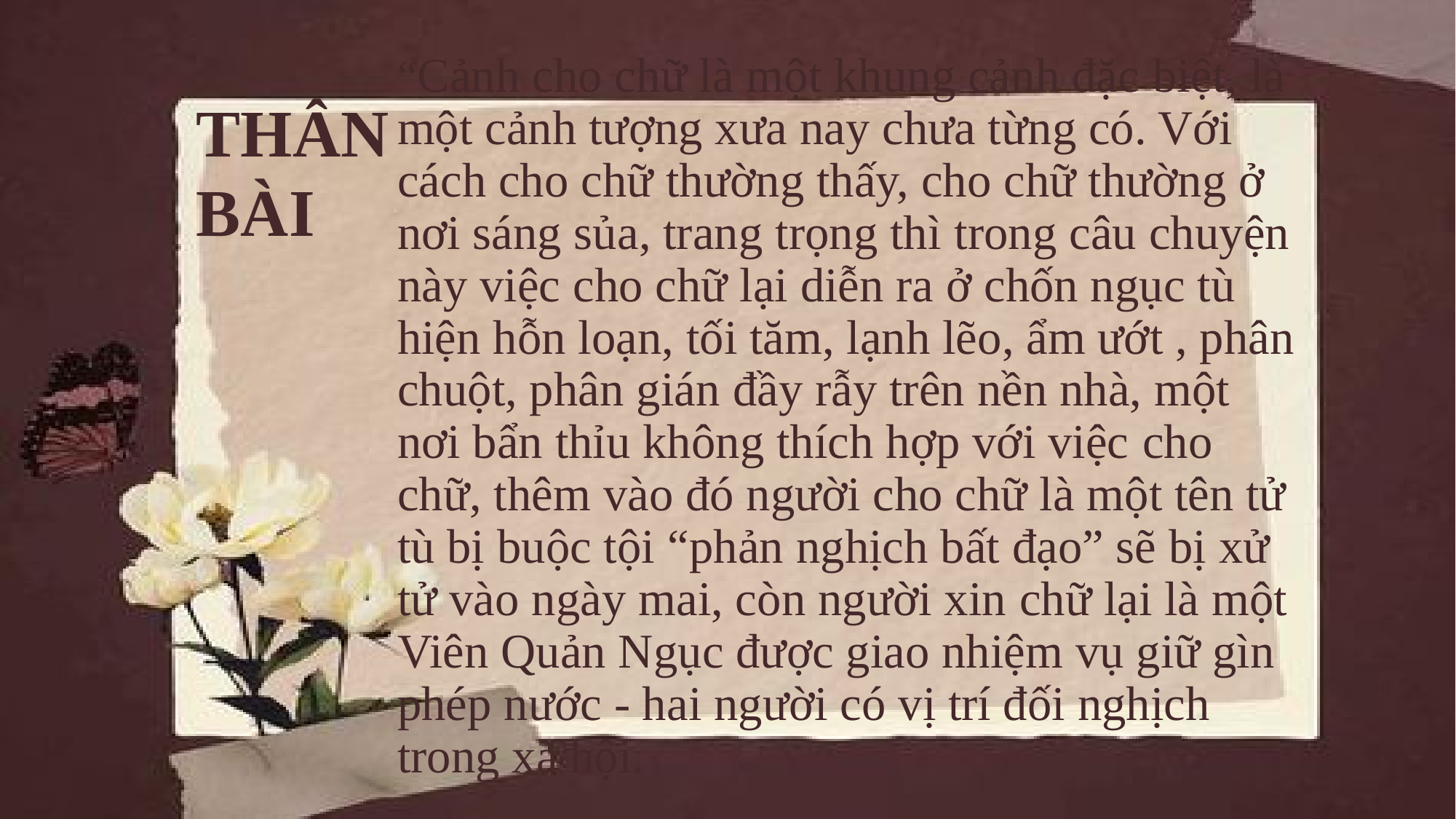

“Cảnh cho chữ là một khung cảnh đặc biệt, là một cảnh tượng xưa nay chưa từng có. Với cách cho chữ thường thấy, cho chữ thường ở nơi sáng sủa, trang trọng thì trong câu chuyện này việc cho chữ lại diễn ra ở chốn ngục tù hiện hỗn loạn, tối tăm, lạnh lẽo, ẩm ướt , phân chuột, phân gián đầy rẫy trên nền nhà, một nơi bẩn thỉu không thích hợp với việc cho chữ, thêm vào đó người cho chữ là một tên tử tù bị buộc tội “phản nghịch bất đạo” sẽ bị xử tử vào ngày mai, còn người xin chữ lại là một Viên Quản Ngục được giao nhiệm vụ giữ gìn phép nước - hai người có vị trí đối nghịch trong xã hội.

THÂN BÀI